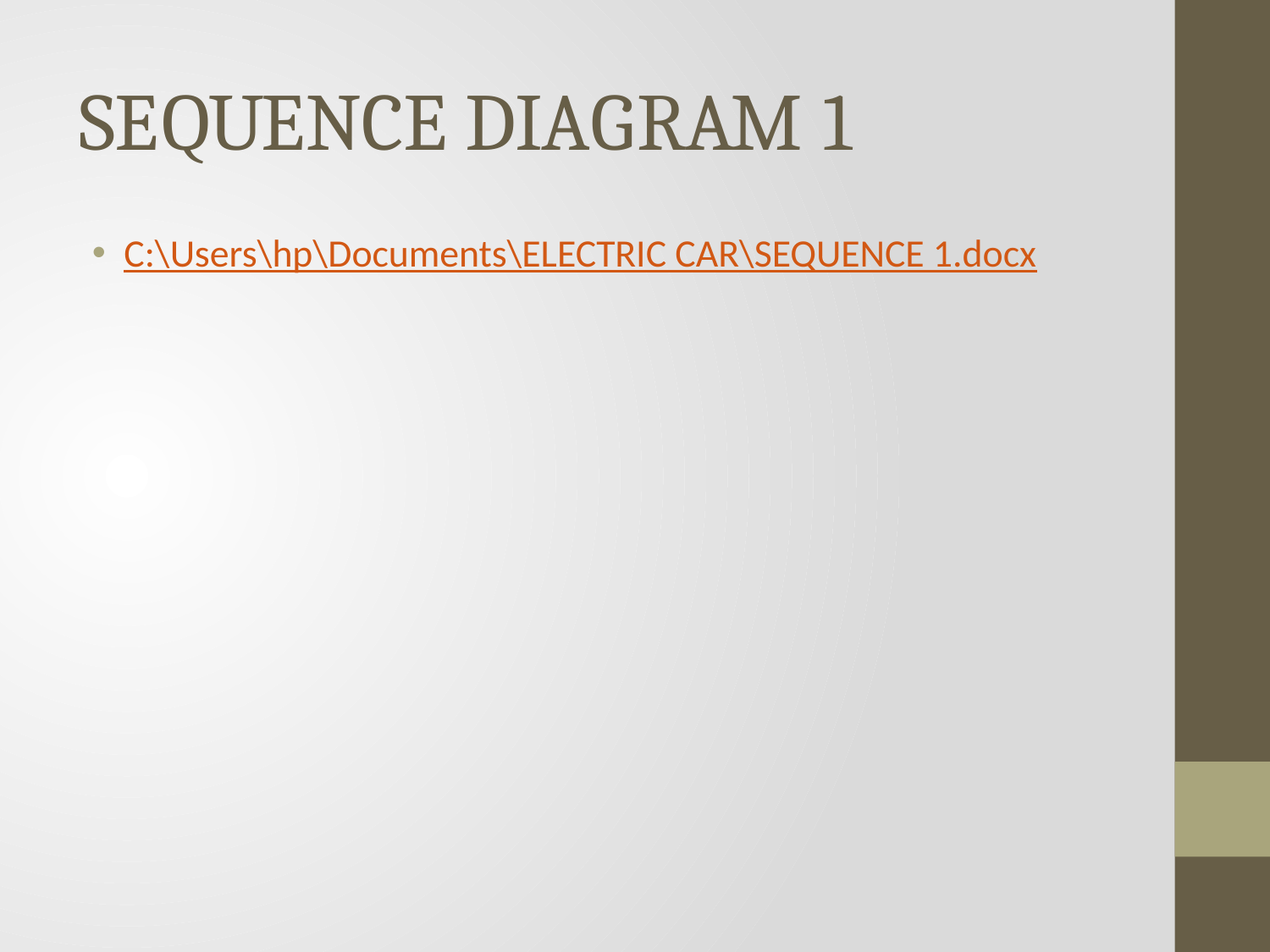

# SEQUENCE DIAGRAM 1
C:\Users\hp\Documents\ELECTRIC CAR\SEQUENCE 1.docx